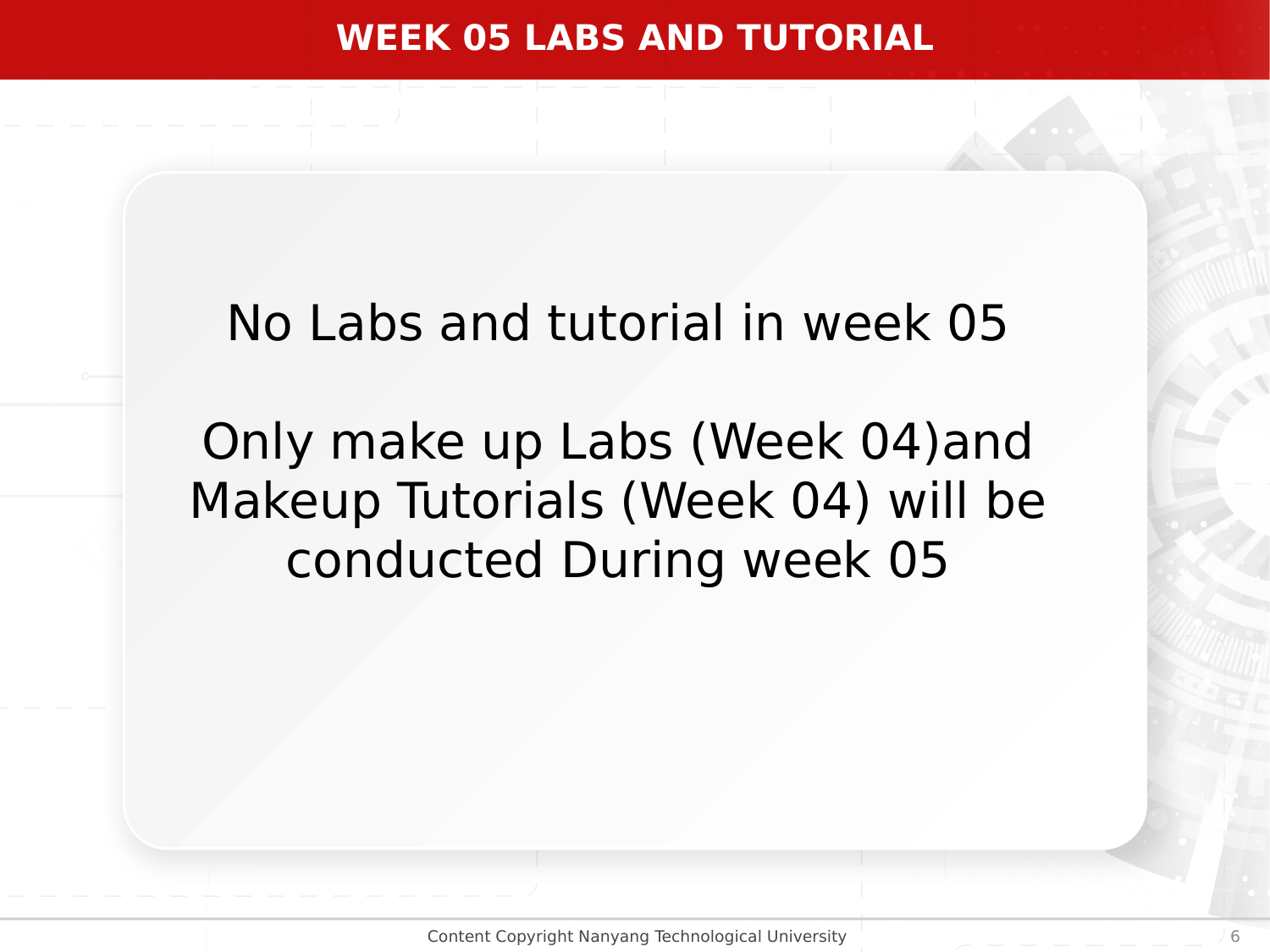

# Week 05 Labs and tutorial
No Labs and tutorial in week 05

Only make up Labs (Week 04)and Makeup Tutorials (Week 04) will be conducted During week 05